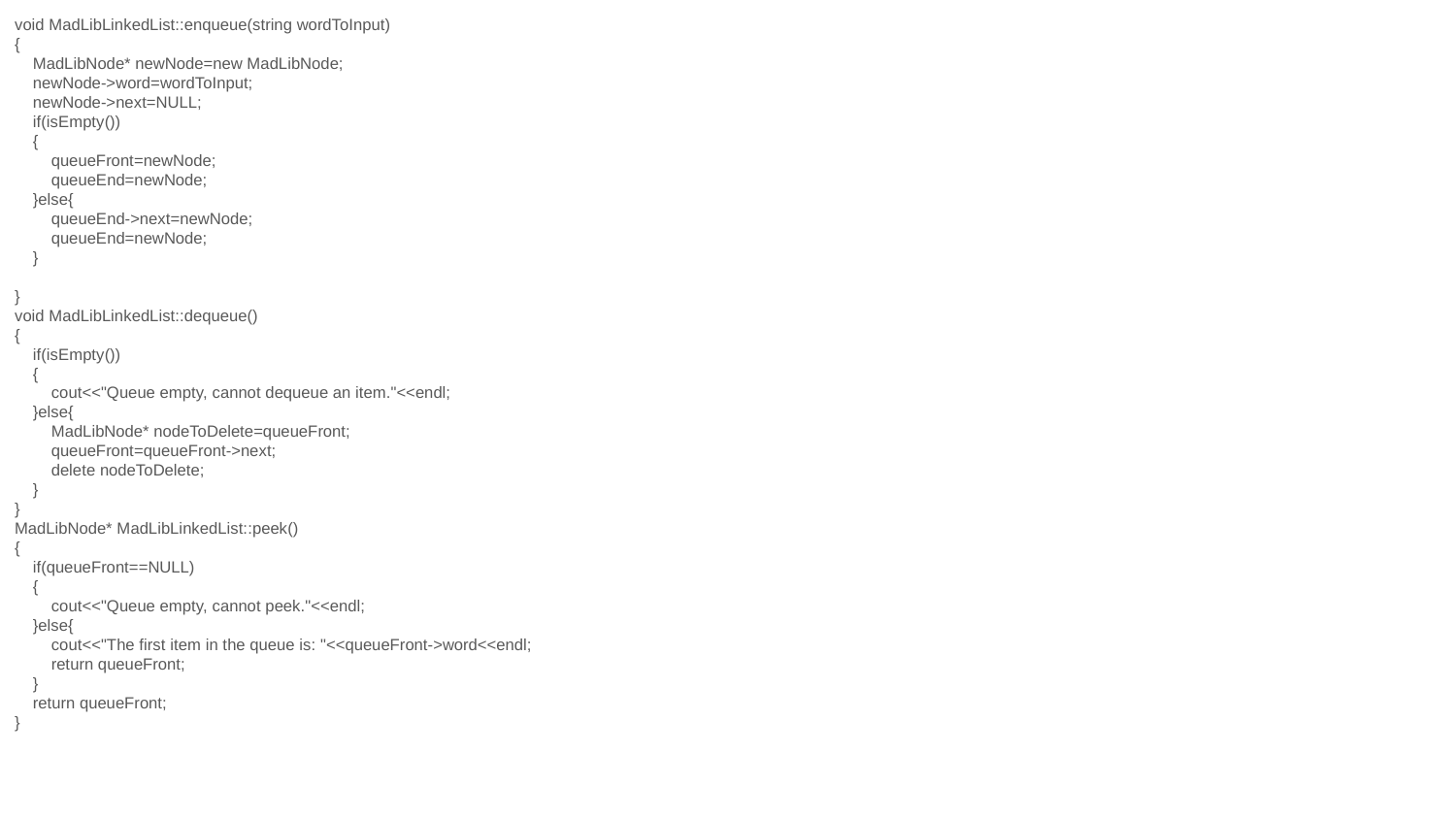

void MadLibLinkedList::enqueue(string wordToInput)
{
    MadLibNode* newNode=new MadLibNode;
    newNode->word=wordToInput;
    newNode->next=NULL;
    if(isEmpty())
    {
        queueFront=newNode;
        queueEnd=newNode;
    }else{
        queueEnd->next=newNode;
        queueEnd=newNode;
    }

}
void MadLibLinkedList::dequeue()
{
    if(isEmpty())
    {
        cout<<"Queue empty, cannot dequeue an item."<<endl;
    }else{
        MadLibNode* nodeToDelete=queueFront;
        queueFront=queueFront->next;
        delete nodeToDelete;
    }
}
MadLibNode* MadLibLinkedList::peek()
{
    if(queueFront==NULL)
    {
        cout<<"Queue empty, cannot peek."<<endl;
    }else{
        cout<<"The first item in the queue is: "<<queueFront->word<<endl;
        return queueFront;
    }
    return queueFront;
}